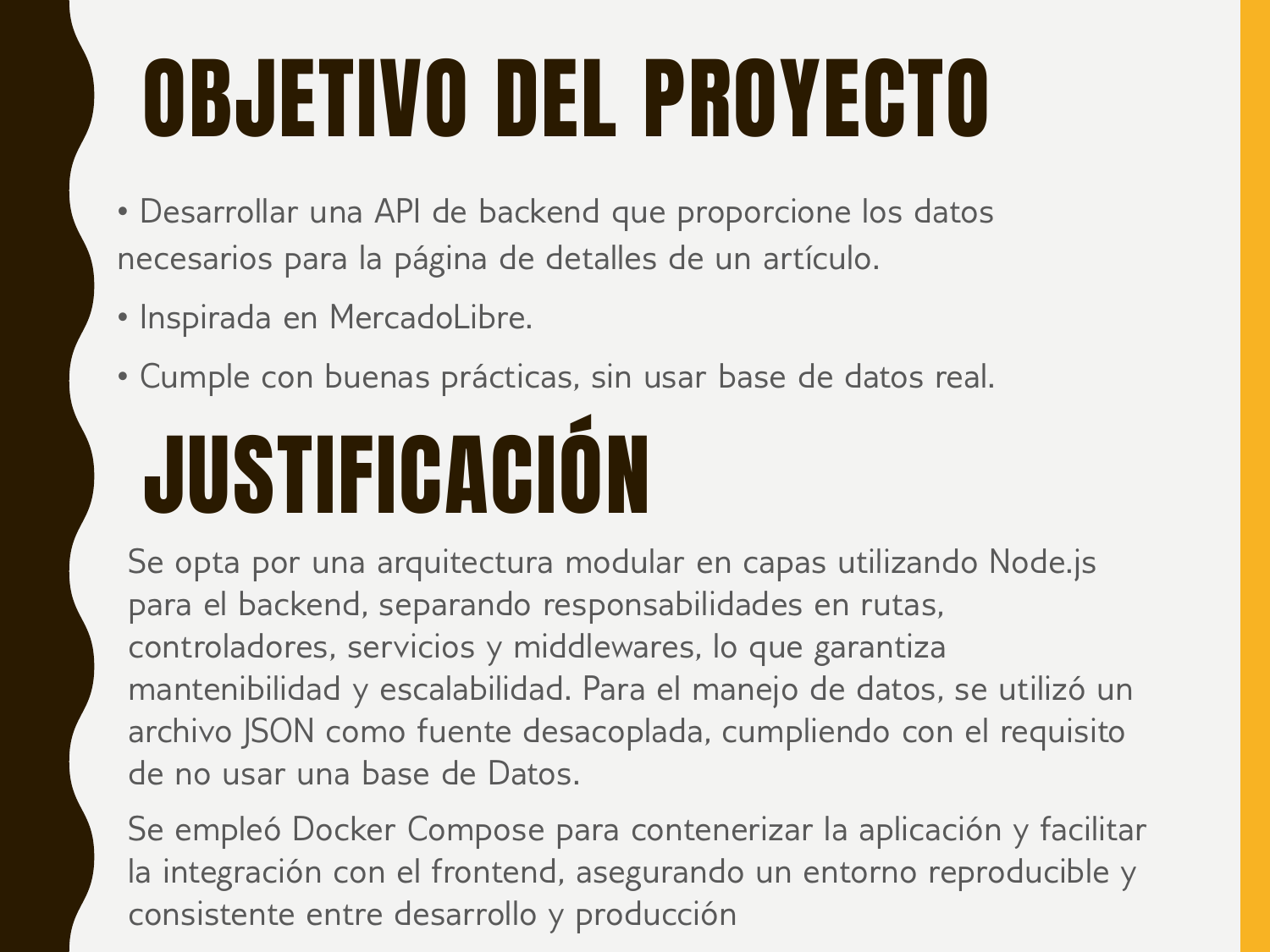

# Objetivo del Proyecto
• Desarrollar una API de backend que proporcione los datos necesarios para la página de detalles de un artículo.
• Inspirada en MercadoLibre.
• Cumple con buenas prácticas, sin usar base de datos real.
justificación
Se opta por una arquitectura modular en capas utilizando Node.js para el backend, separando responsabilidades en rutas, controladores, servicios y middlewares, lo que garantiza mantenibilidad y escalabilidad. Para el manejo de datos, se utilizó un archivo JSON como fuente desacoplada, cumpliendo con el requisito de no usar una base de Datos.
Se empleó Docker Compose para contenerizar la aplicación y facilitar la integración con el frontend, asegurando un entorno reproducible y consistente entre desarrollo y producción